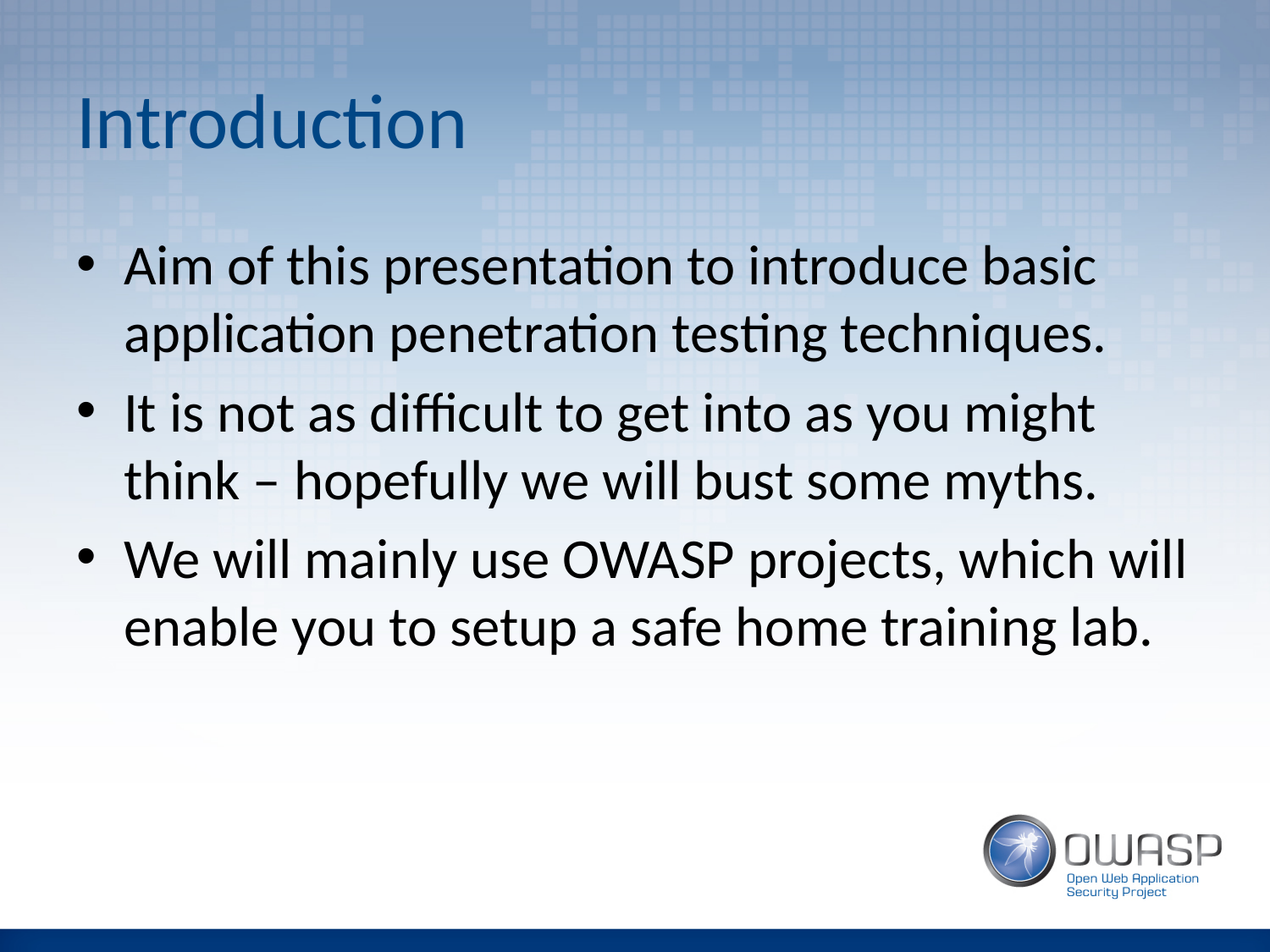

# Introduction
Aim of this presentation to introduce basic application penetration testing techniques.
It is not as difficult to get into as you might think – hopefully we will bust some myths.
We will mainly use OWASP projects, which will enable you to setup a safe home training lab.